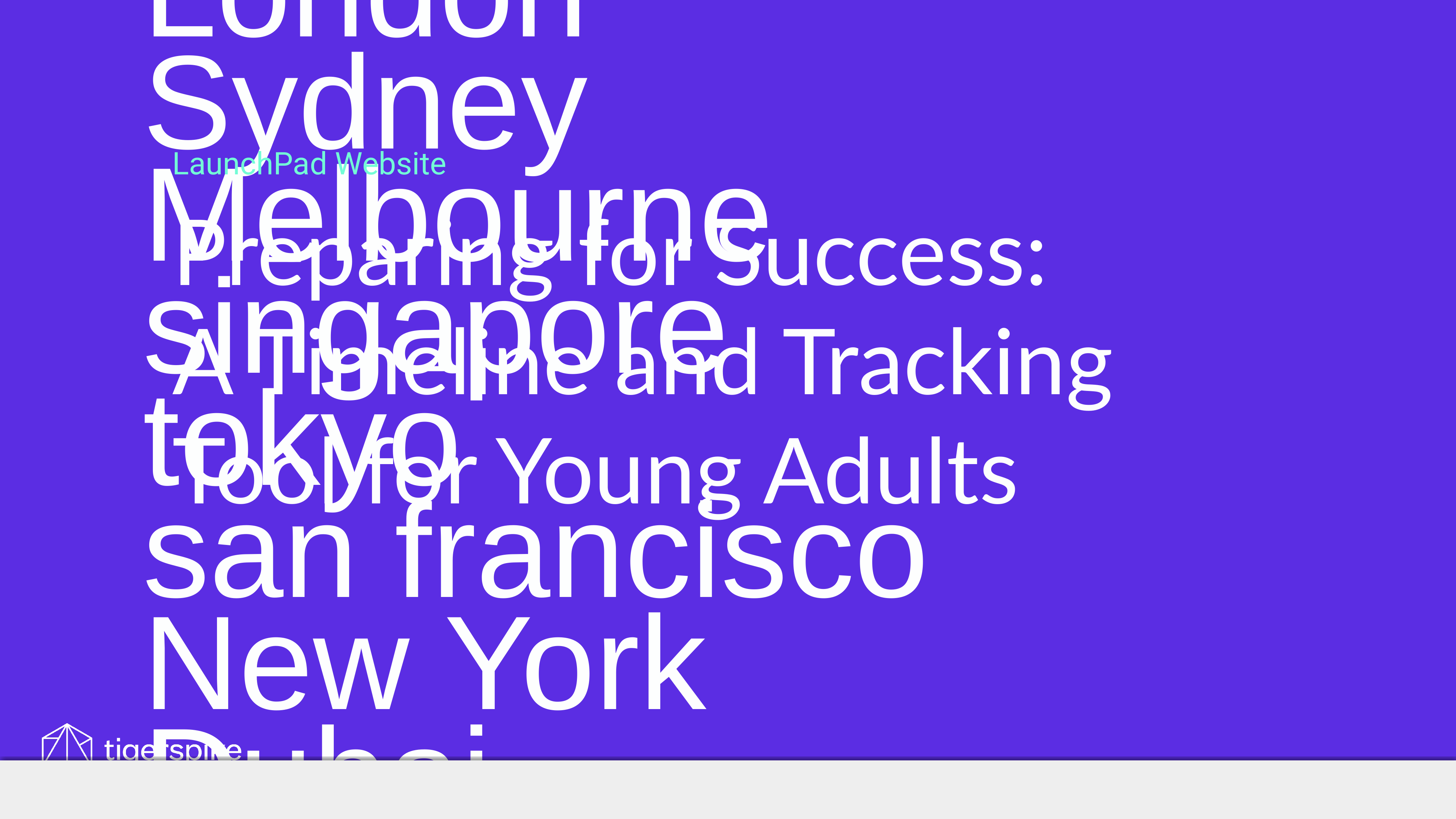

LaunchPad Website
Preparing for Success:
A Timeline and Tracking
Tool for Young Adults